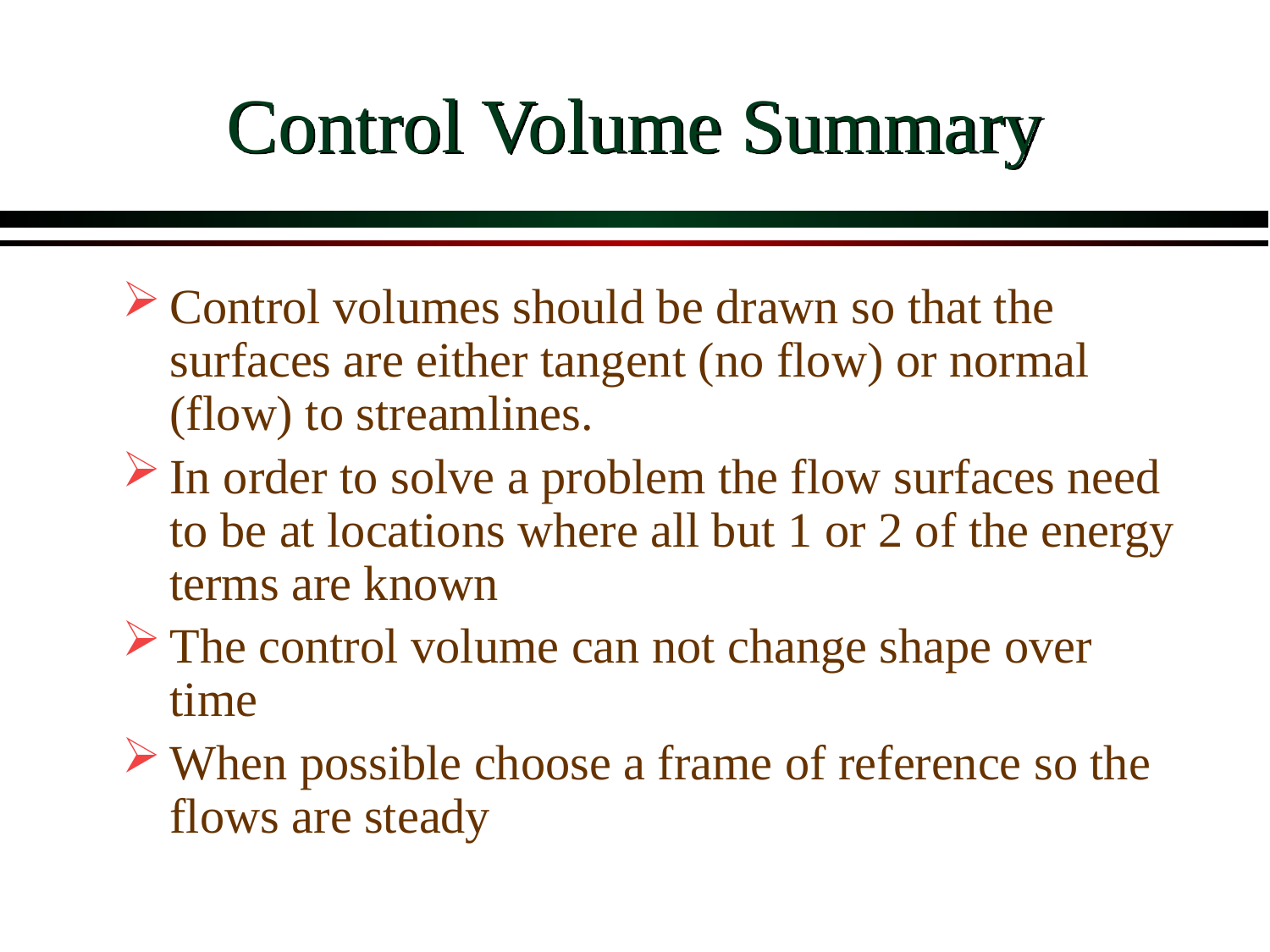

# Control Volume Summary
Control volumes should be drawn so that the surfaces are either tangent (no flow) or normal (flow) to streamlines.
In order to solve a problem the flow surfaces need to be at locations where all but 1 or 2 of the energy terms are known
The control volume can not change shape over time
When possible choose a frame of reference so the flows are steady